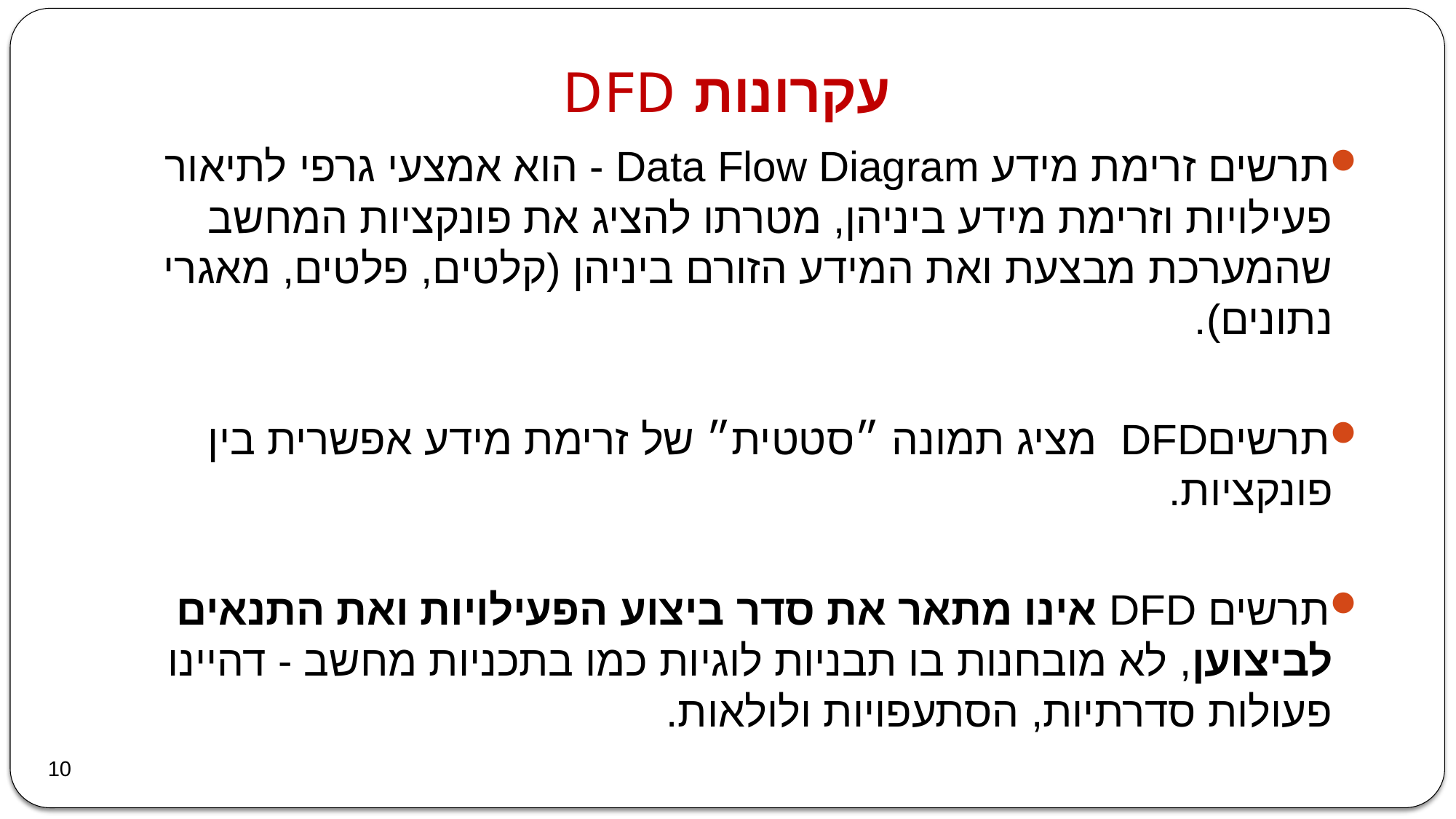

# עקרונות DFD
תרשים זרימת מידע Data Flow Diagram - הוא אמצעי גרפי לתיאור פעילויות וזרימת מידע ביניהן, מטרתו להציג את פונקציות המחשב שהמערכת מבצעת ואת המידע הזורם ביניהן (קלטים, פלטים, מאגרי נתונים).

תרשיםDFD  מציג תמונה ״סטטית״ של זרימת מידע אפשרית בין פונקציות.

תרשים DFD אינו מתאר את סדר ביצוע הפעילויות ואת התנאים לביצוען, לא מובחנות בו תבניות לוגיות כמו בתכניות מחשב - דהיינו פעולות סדרתיות, הסתעפויות ולולאות.
10